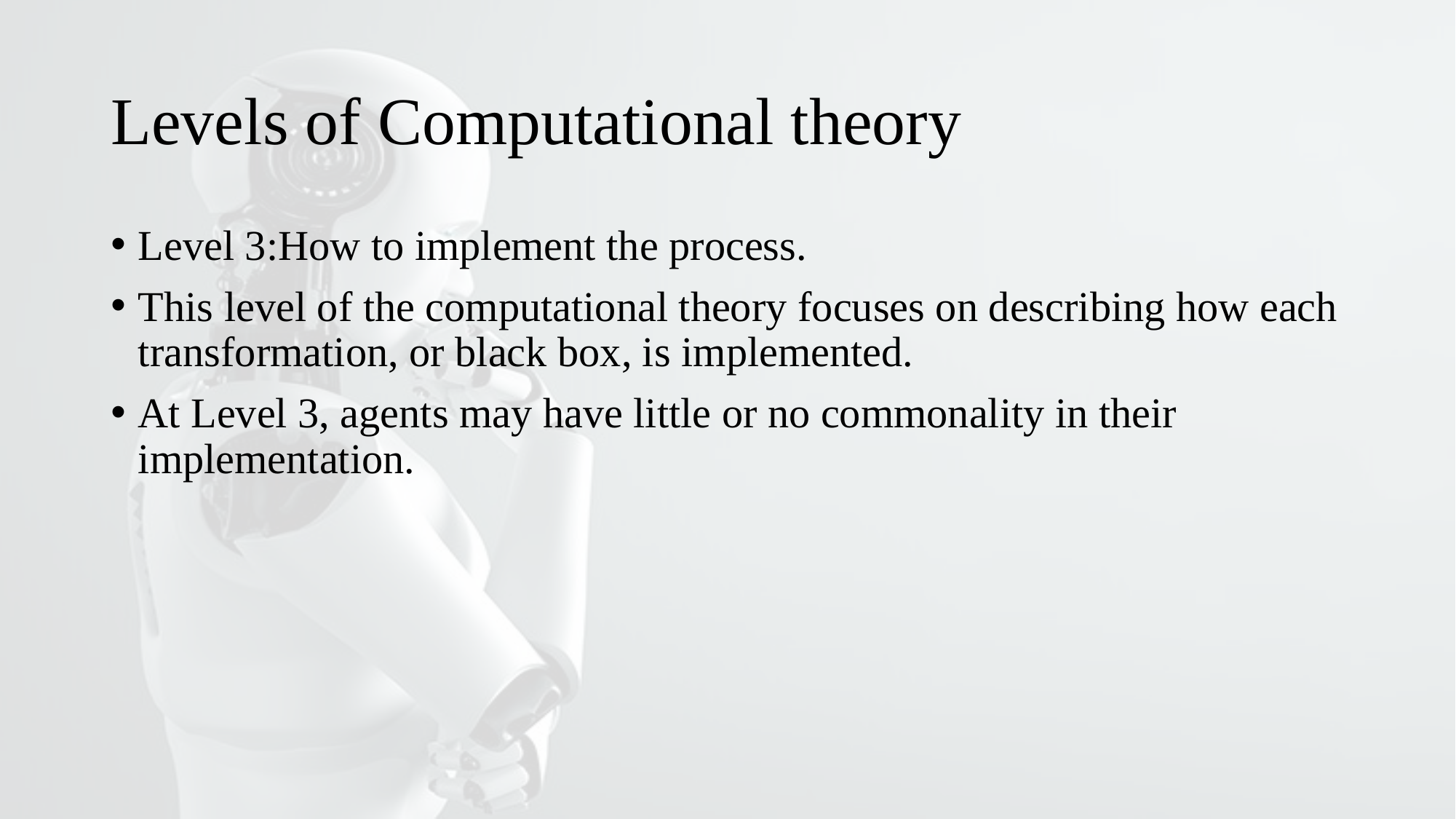

# Levels of Computational theory
Level 3:How to implement the process.
This level of the computational theory focuses on describing how each transformation, or black box, is implemented.
At Level 3, agents may have little or no commonality in their implementation.